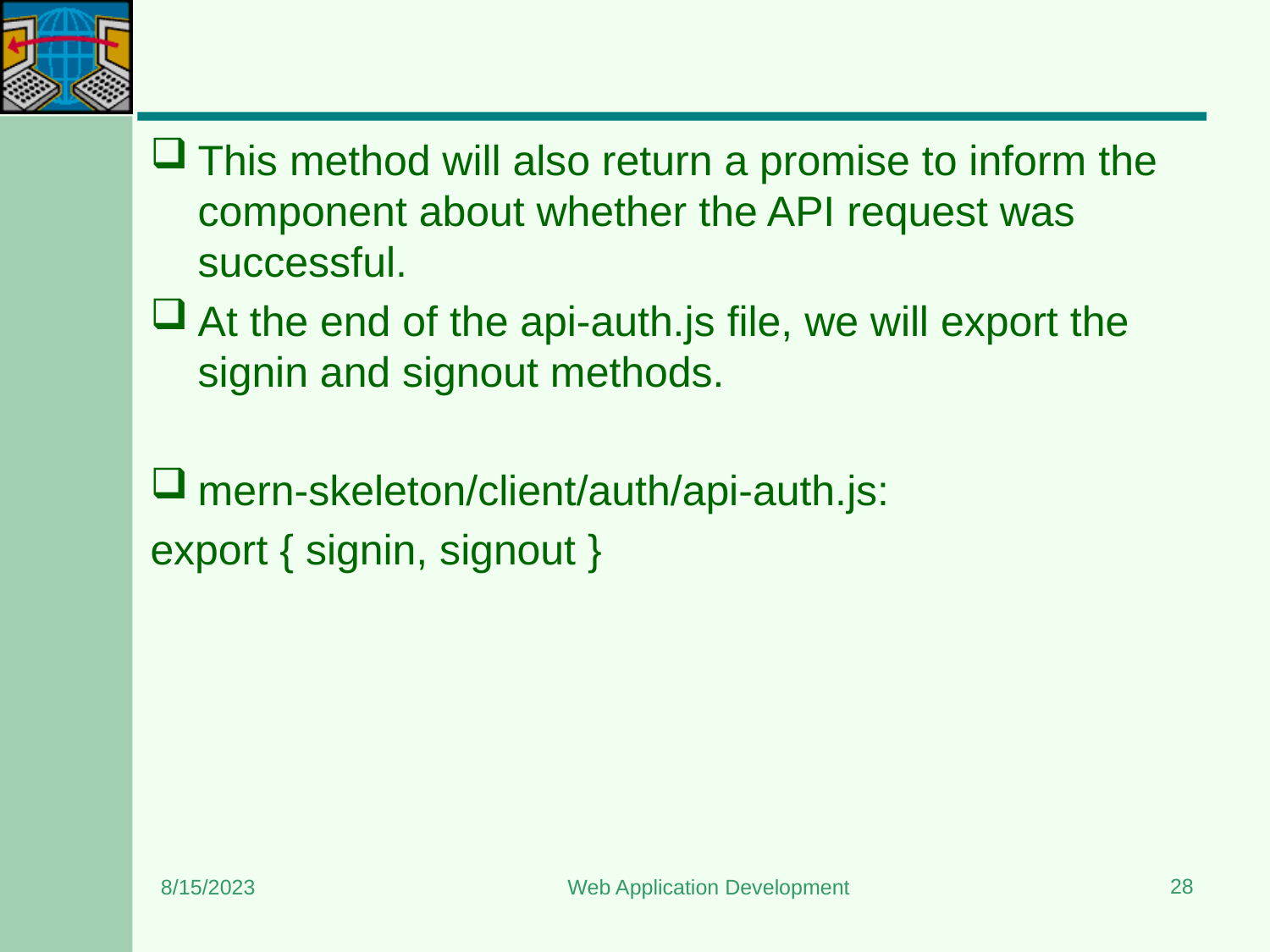

#
This method will also return a promise to inform the component about whether the API request was successful.
At the end of the api-auth.js file, we will export the signin and signout methods.

mern-skeleton/client/auth/api-auth.js:
export { signin, signout }
28
8/15/2023
Web Application Development